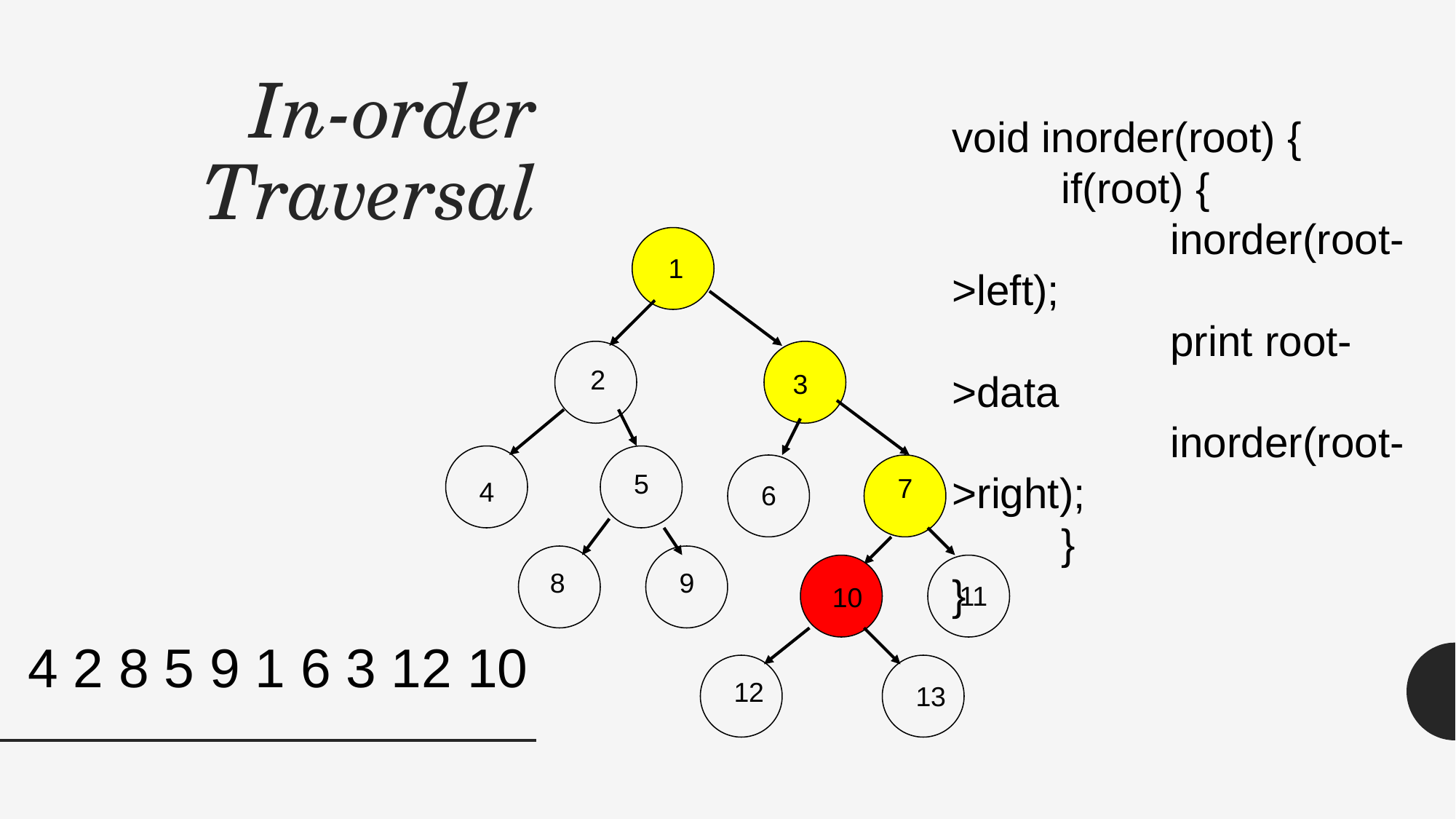

# In-order Traversal
void inorder(root) {
	if(root) {
		inorder(root->left);
		print root->data
		inorder(root->right);
	}
}

1

2
3

5
7
4
6

9
8
11
10
4 2 8 5 9 1 6 3 12 10

12
13